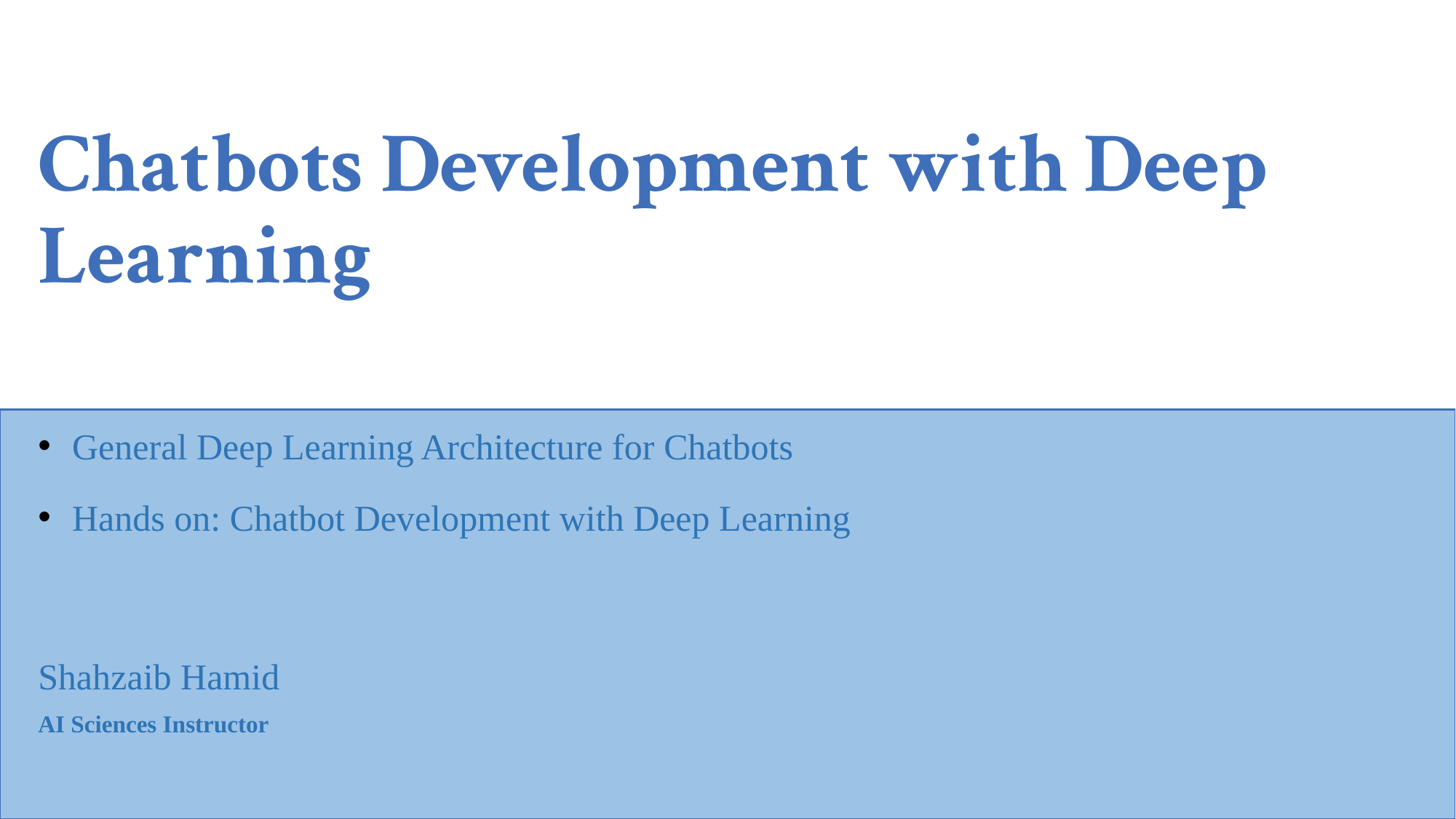

Chatbots Development with Deep Learning
General Deep Learning Architecture for Chatbots
Hands on: Chatbot Development with Deep Learning
Shahzaib Hamid
AI Sciences Instructor